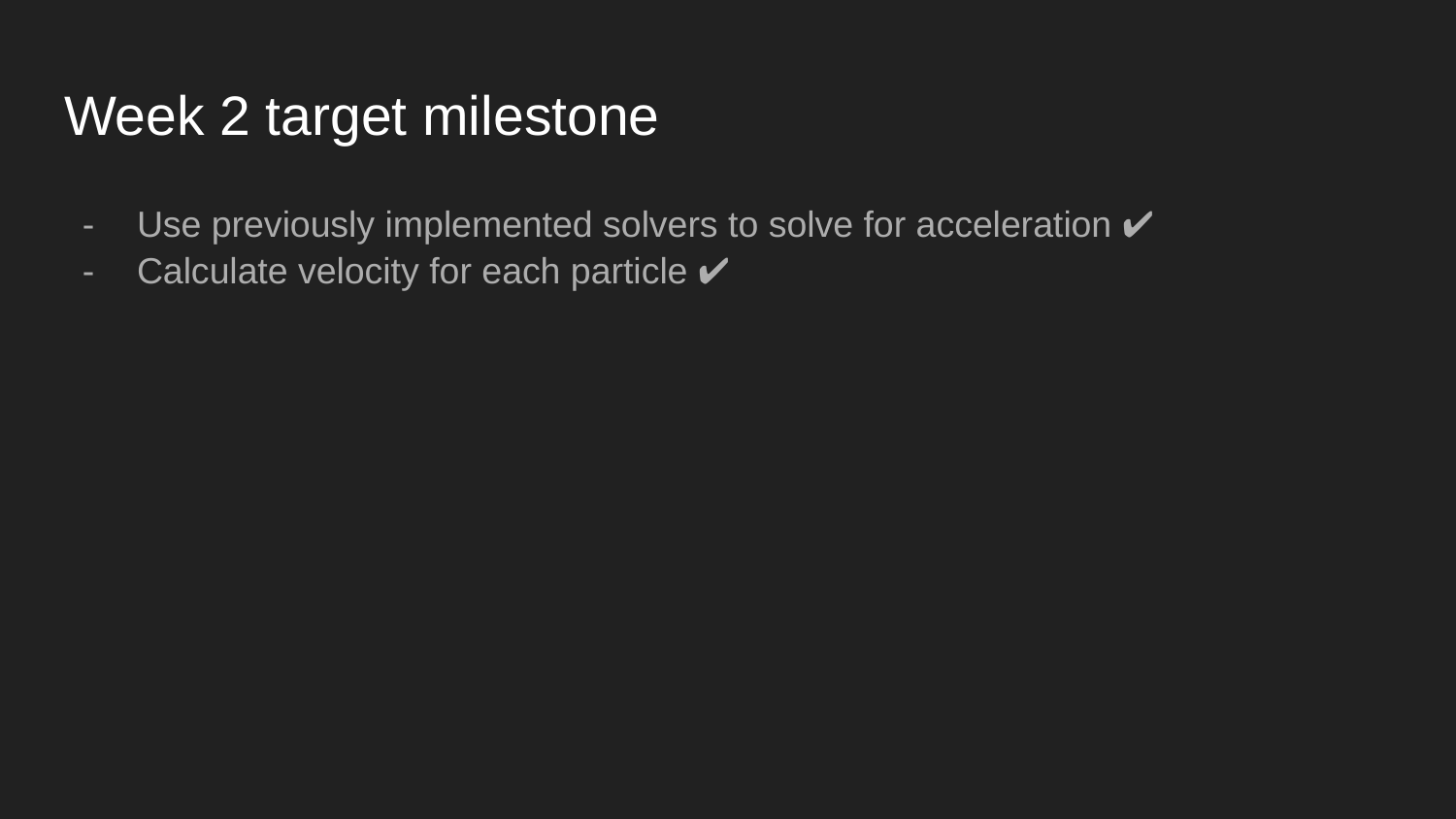

# Week 2 target milestone
Use previously implemented solvers to solve for acceleration ✔
Calculate velocity for each particle ✔